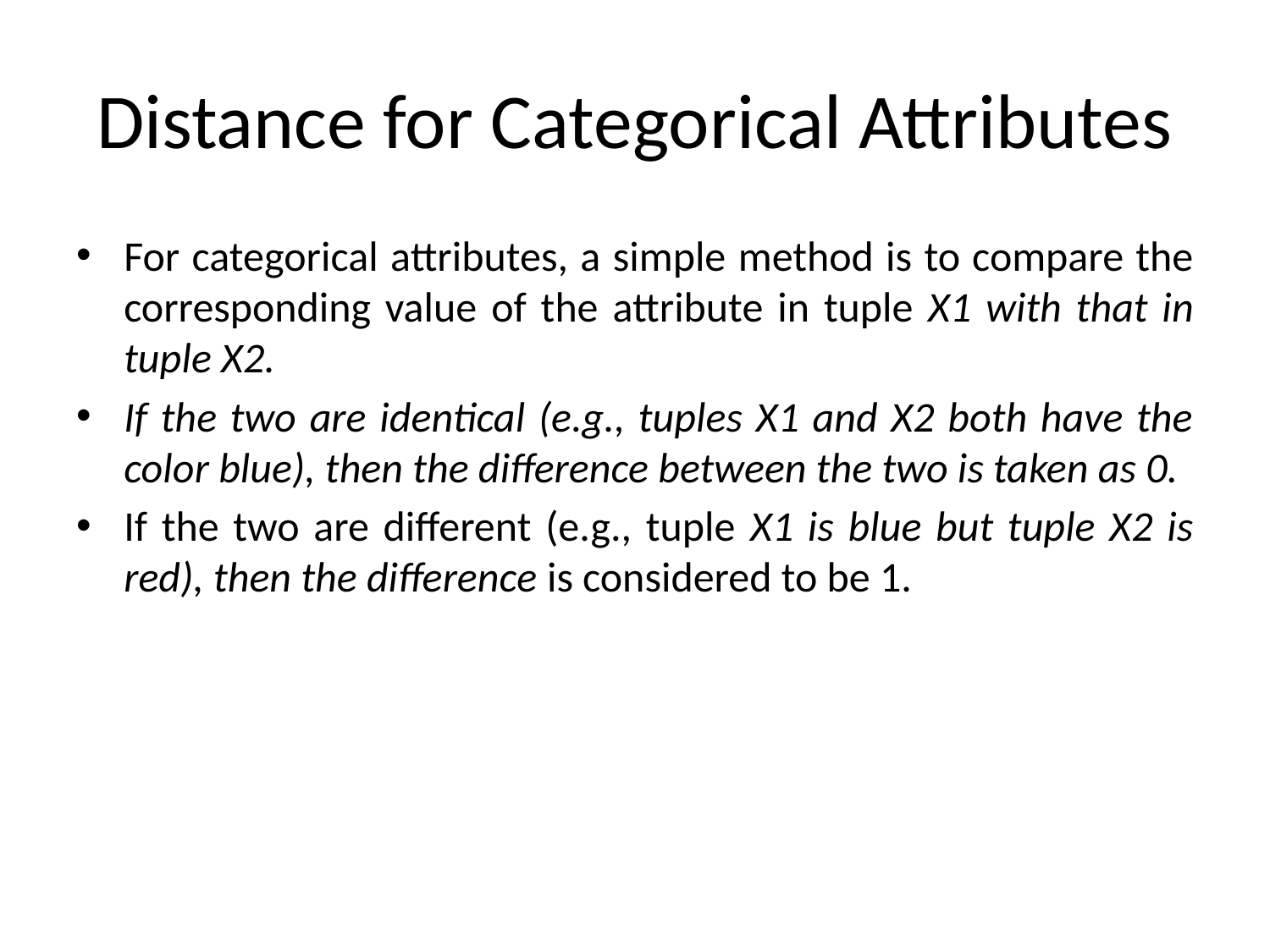

# Distance for Categorical Attributes
For categorical attributes, a simple method is to compare the corresponding value of the attribute in tuple X1 with that in tuple X2.
If the two are identical (e.g., tuples X1 and X2 both have the color blue), then the difference between the two is taken as 0.
If the two are different (e.g., tuple X1 is blue but tuple X2 is red), then the difference is considered to be 1.